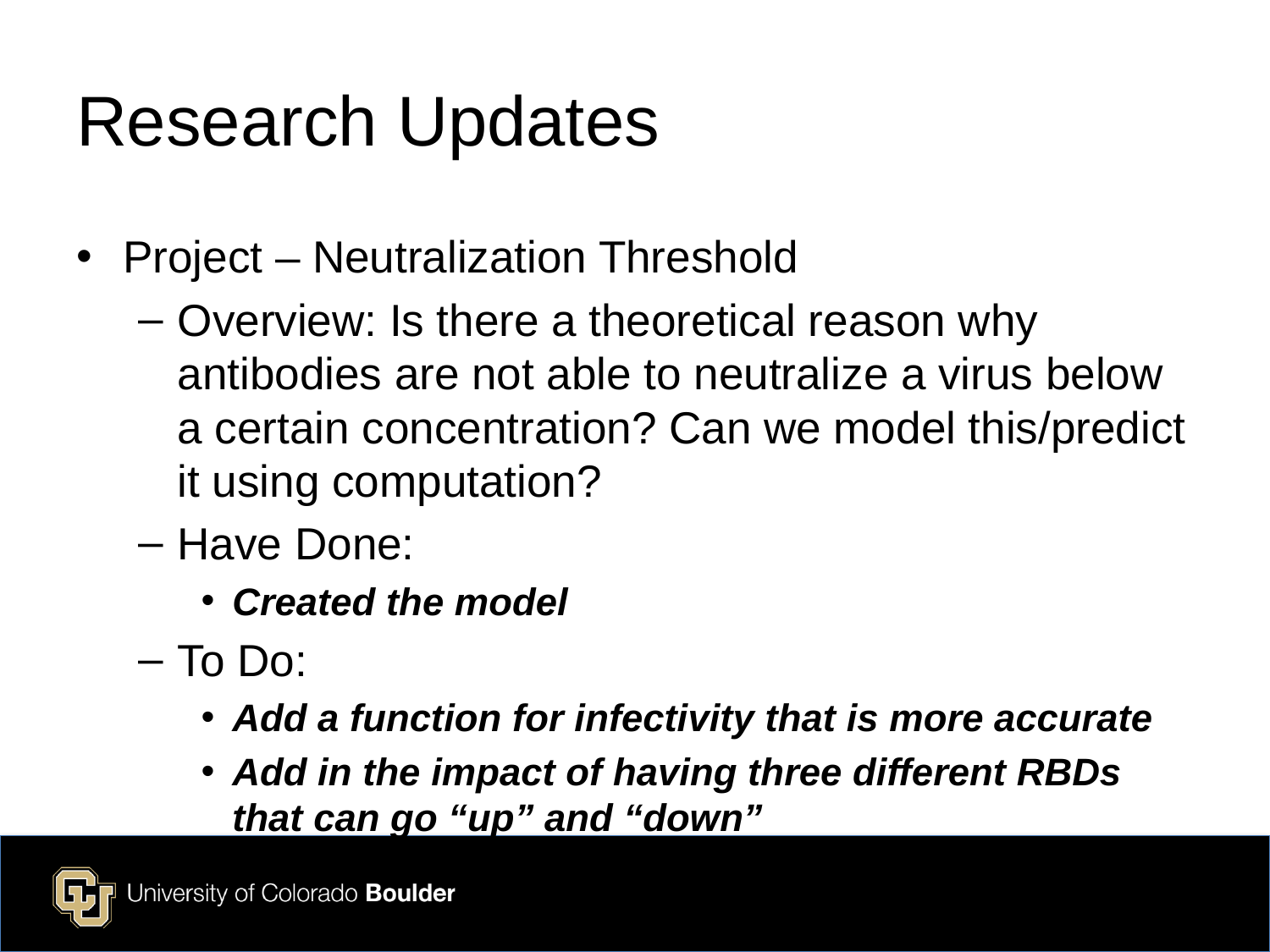

# Research Updates
Project – Neutralization Threshold
Overview: Is there a theoretical reason why antibodies are not able to neutralize a virus below a certain concentration? Can we model this/predict it using computation?
Have Done:
Created the model
To Do:
Add a function for infectivity that is more accurate
Add in the impact of having three different RBDs that can go “up” and “down”